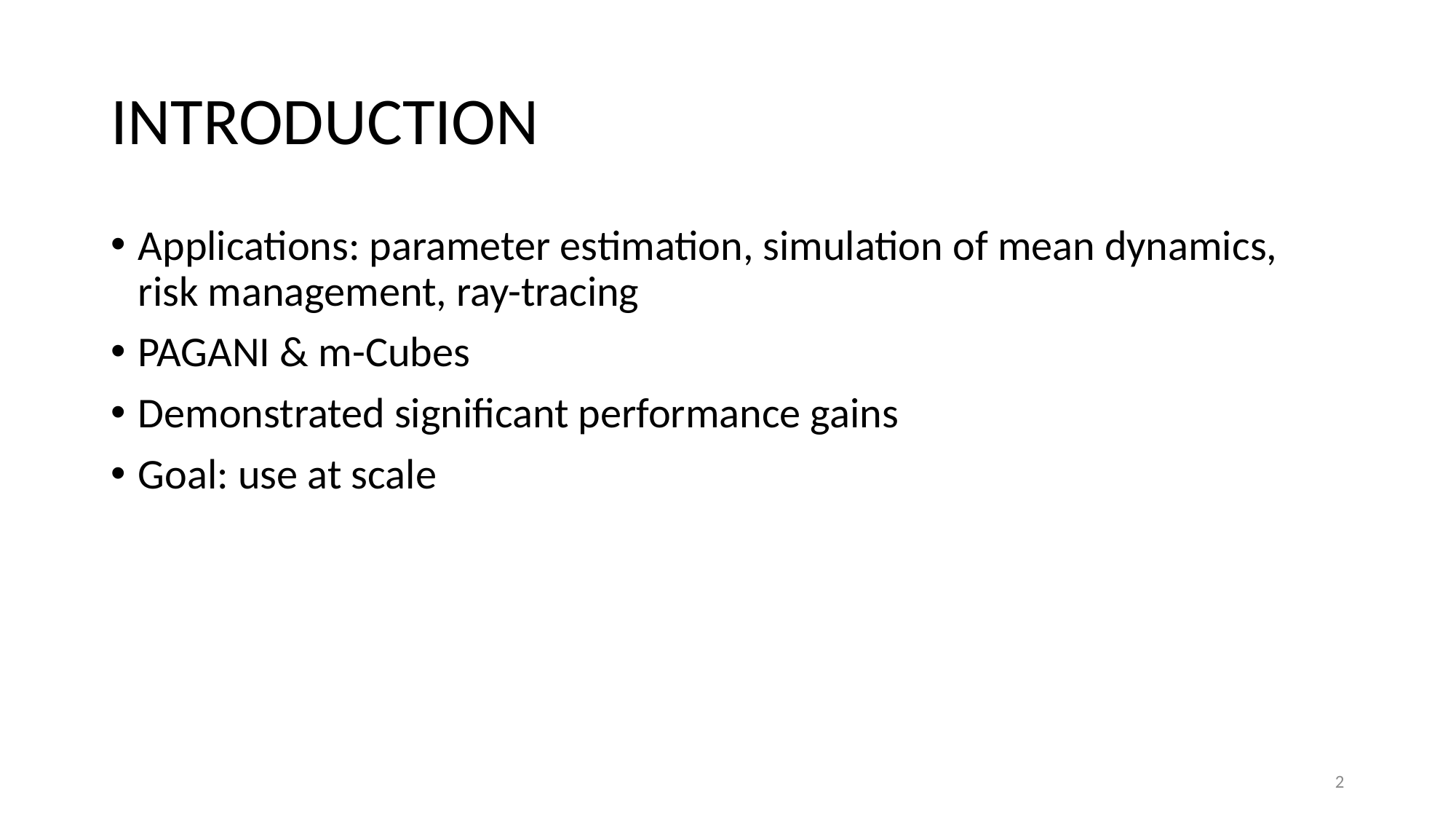

# INTRODUCTION
Applications: parameter estimation, simulation of mean dynamics, risk management, ray-tracing
PAGANI & m-Cubes
Demonstrated significant performance gains
Goal: use at scale
2